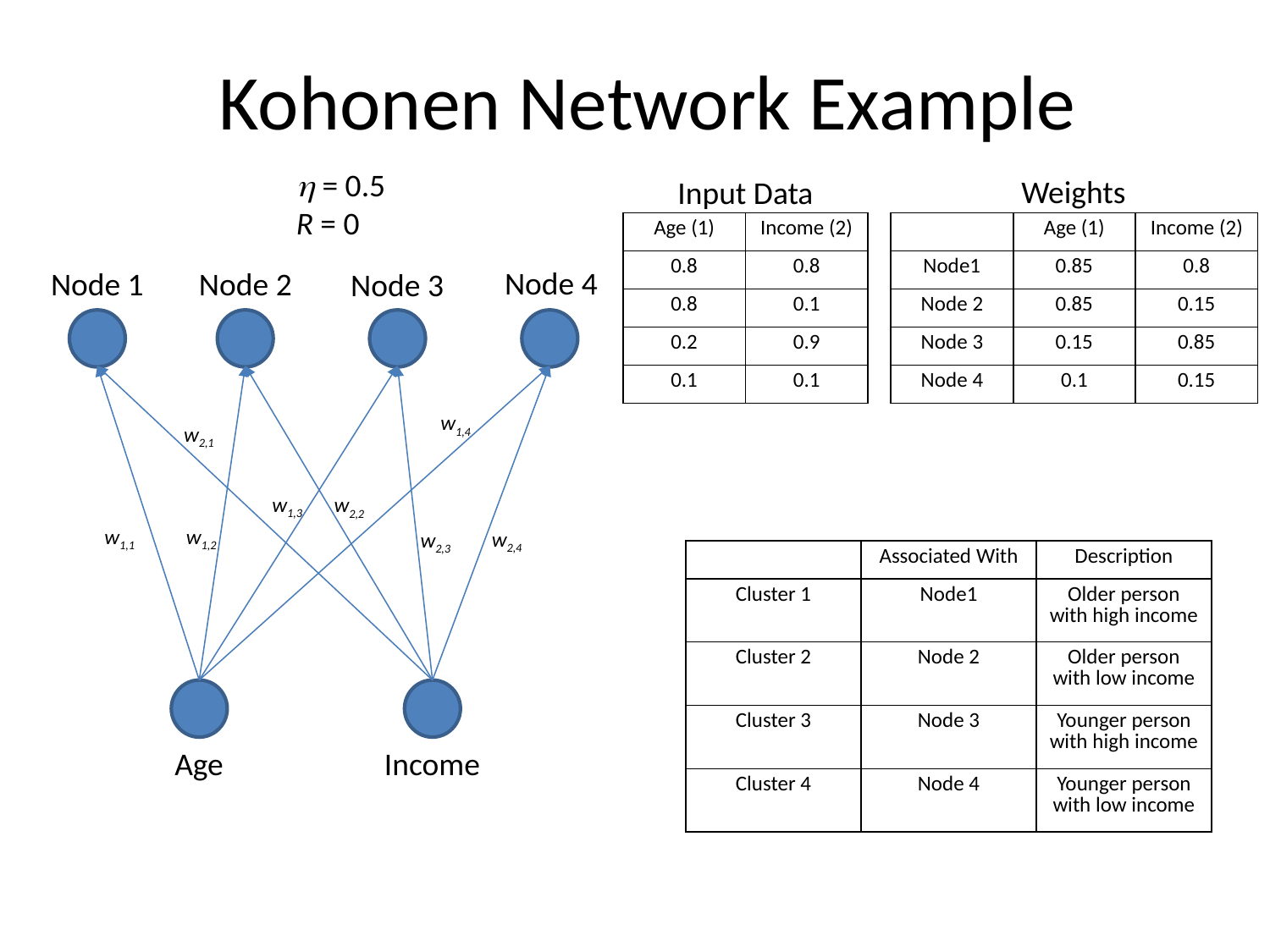

# Kohonen Network Example
η = 0.5
R = 0
Weights
Input Data
| Age (1) | Income (2) |
| --- | --- |
| 0.8 | 0.8 |
| 0.8 | 0.1 |
| 0.2 | 0.9 |
| 0.1 | 0.1 |
|  | Age (1) | Income (2) |
| --- | --- | --- |
| Node1 | 0.85 | 0.8 |
| Node 2 | 0.85 | 0.15 |
| Node 3 | 0.15 | 0.85 |
| Node 4 | 0.1 | 0.15 |
Node 4
Node 1
Node 2
Node 3

w1,4
w2,1
w1,3
w2,2
w1,1
w1,2
w2,4
w2,3
|  | Associated With | Description |
| --- | --- | --- |
| Cluster 1 | Node1 | Older person with high income |
| Cluster 2 | Node 2 | Older person with low income |
| Cluster 3 | Node 3 | Younger person with high income |
| Cluster 4 | Node 4 | Younger person with low income |

Age
Income